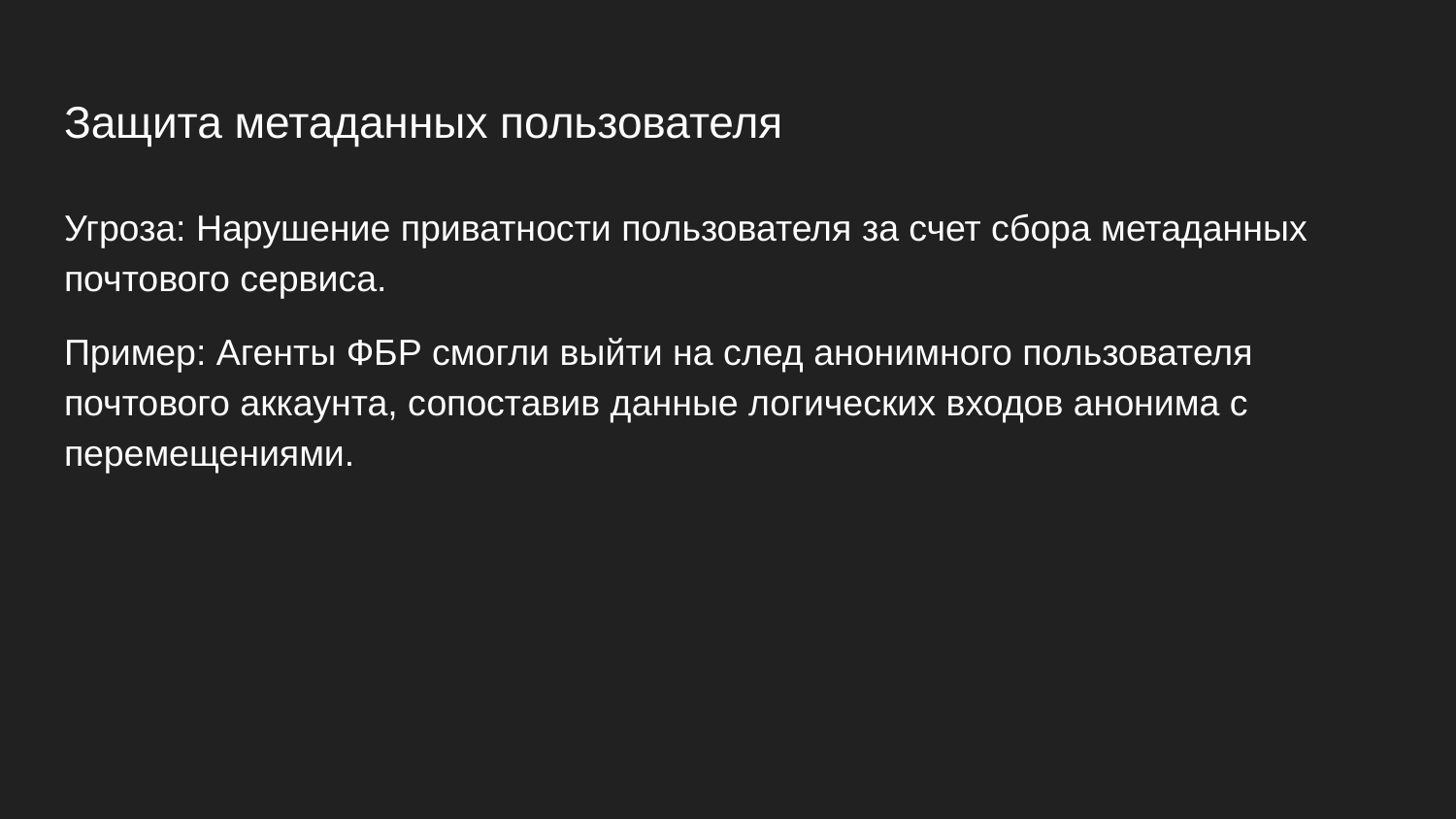

# Защита метаданных пользователя
Угроза: Нарушение приватности пользователя за счет сбора метаданных почтового сервиса.
Пример: Агенты ФБР смогли выйти на след анонимного пользователя почтового аккаунта, сопоставив данные логических входов анонима с перемещениями.